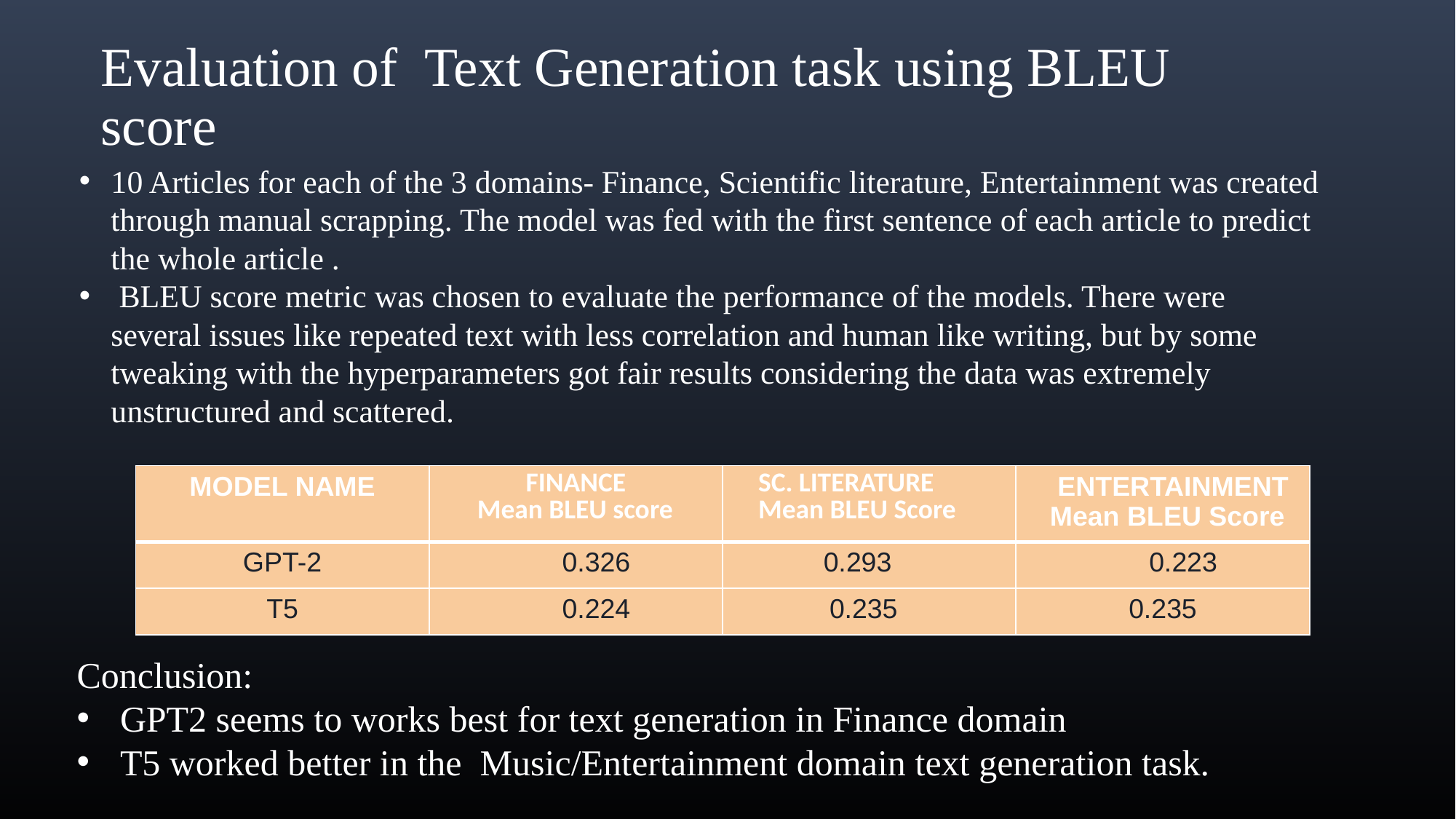

# Evaluation of  Text Generation task using BLEU score
10 Articles for each of the 3 domains- Finance, Scientific literature, Entertainment was created through manual scrapping. The model was fed with the first sentence of each article to predict the whole article .
 BLEU score metric was chosen to evaluate the performance of the models. There were several issues like repeated text with less correlation and human like writing, but by some tweaking with the hyperparameters got fair results considering the data was extremely unstructured and scattered.
| MODEL NAME | FINANCE Mean BLEU score | SC. LITERATURE Mean BLEU Score | ENTERTAINMENT Mean BLEU Score |
| --- | --- | --- | --- |
| GPT-2 | 0.326 | 0.293 | 0.223 |
| T5 | 0.224 | 0.235 | 0.235 |
Conclusion:
 GPT2 seems to works best for text generation in Finance domain
 T5 worked better in the  Music/Entertainment domain text generation task.